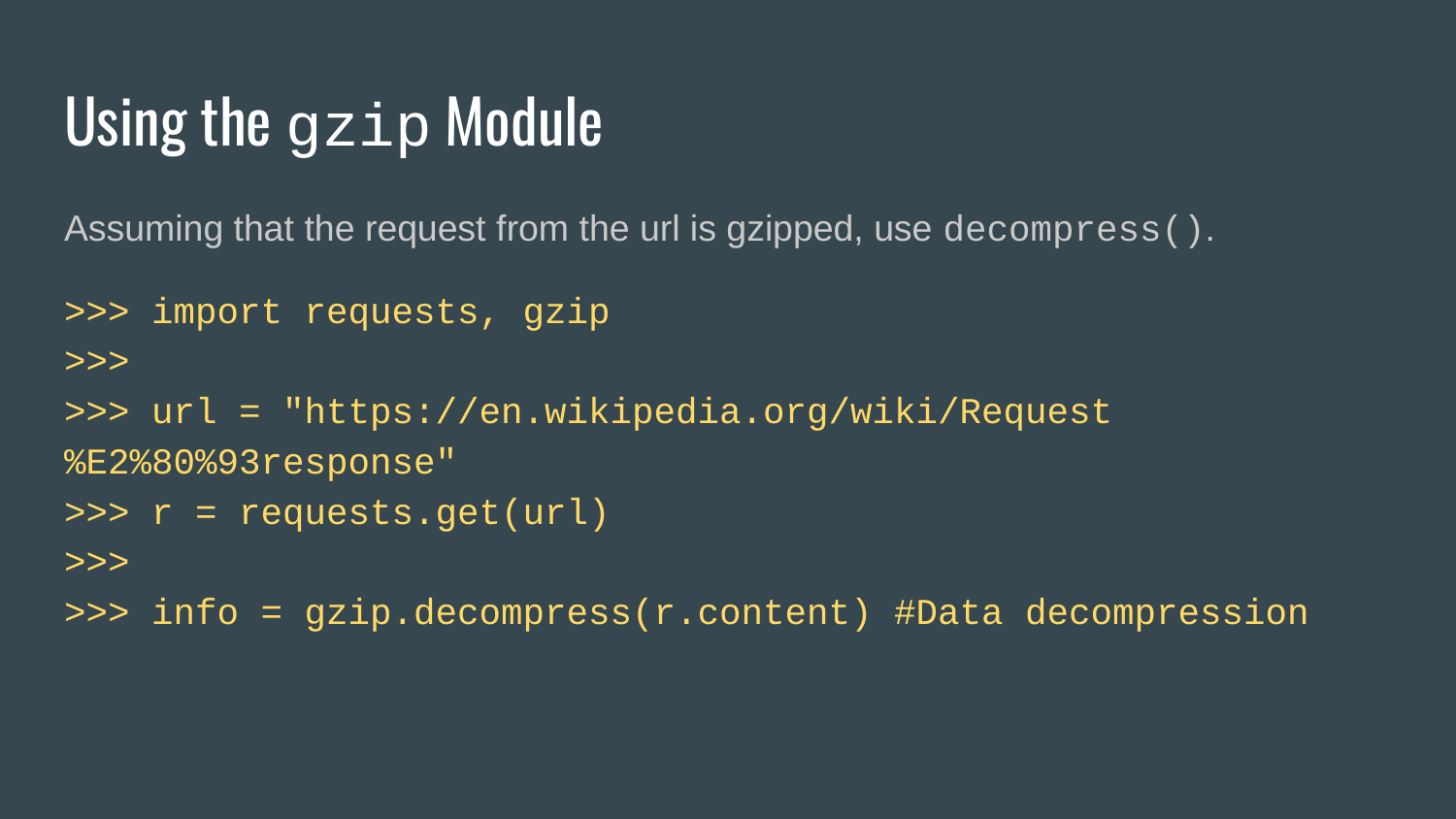

# Using the gzip Module
Assuming that the request from the url is gzipped, use decompress().
>>> import requests, gzip
>>>
>>> url = "https://en.wikipedia.org/wiki/Request%E2%80%93response"
>>> r = requests.get(url)
>>>
>>> info = gzip.decompress(r.content) #Data decompression